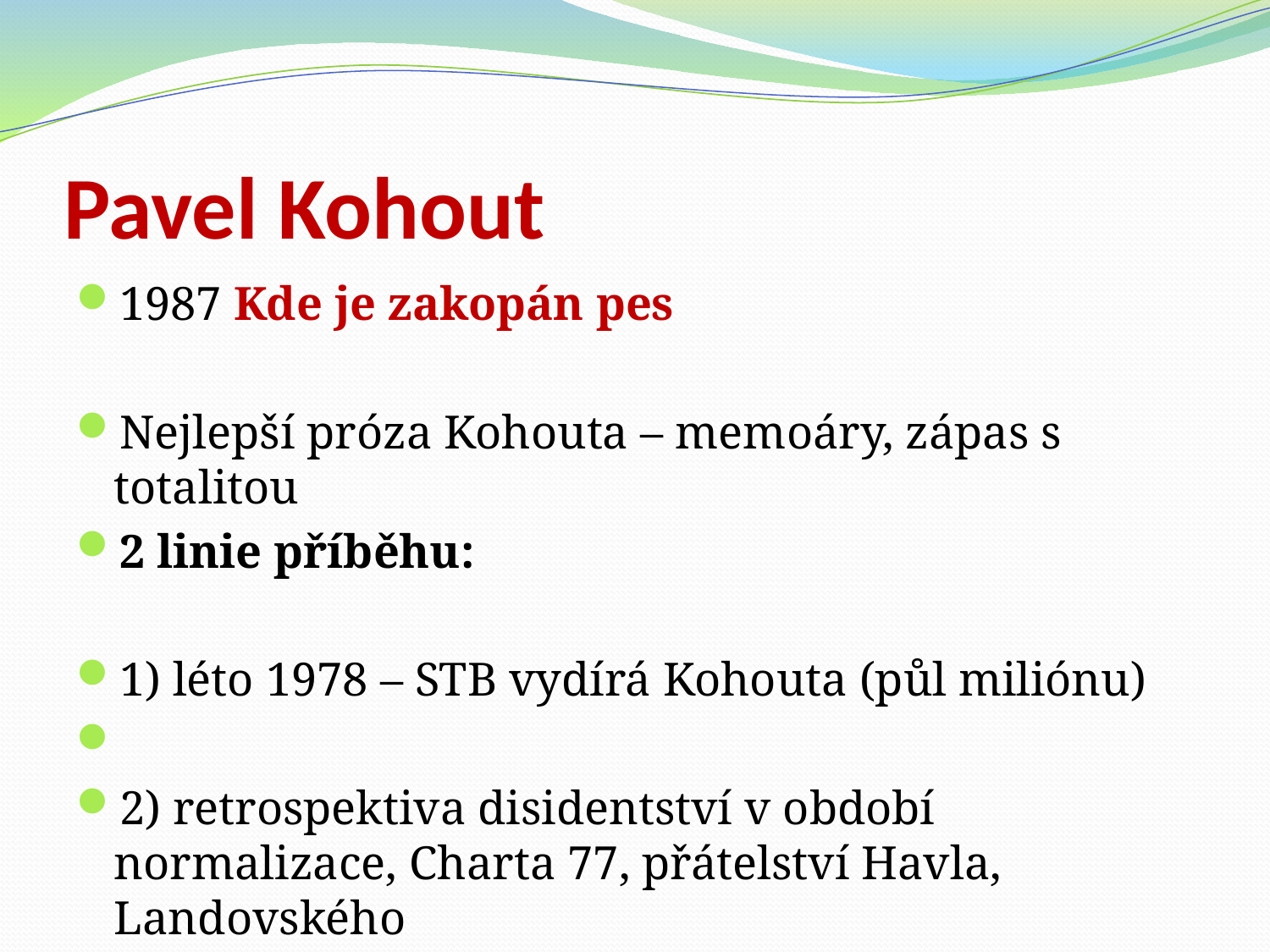

# Pavel Kohout
1987 Kde je zakopán pes

Nejlepší próza Kohouta – memoáry, zápas s totalitou
2 linie příběhu:

1) léto 1978 – STB vydírá Kohouta (půl miliónu)

2) retrospektiva disidentství v období normalizace, Charta 77, přátelství Havla, Landovského